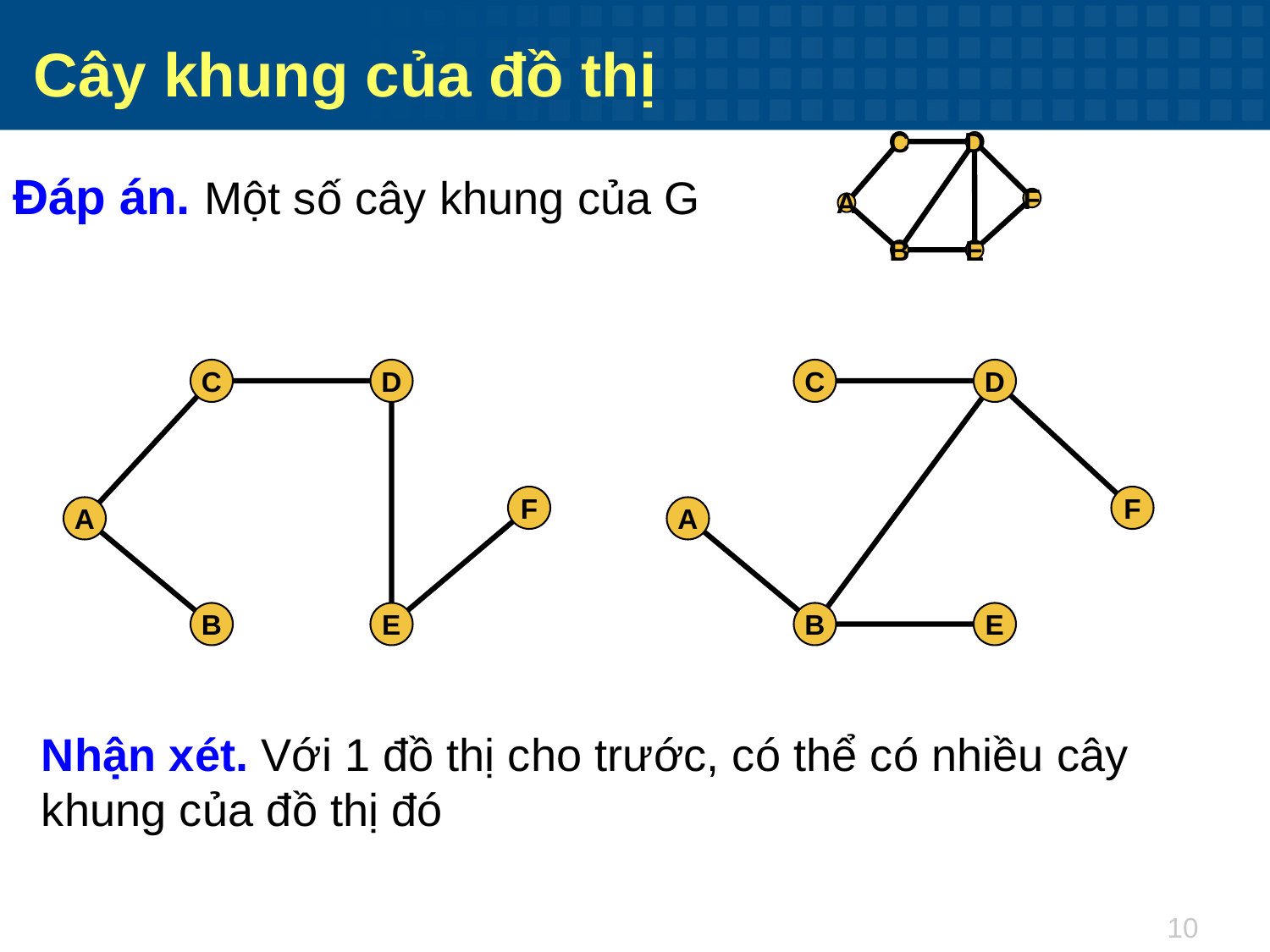

Cây khung của đồ thị
C
D

F
A

B
E

Đáp án. Một số cây khung của G
C
D

F
A

B
E
C
D

F
A

B
E

Nhận xét. Với 1 đồ thị cho trước, có thể có nhiều cây khung của đồ thị đó